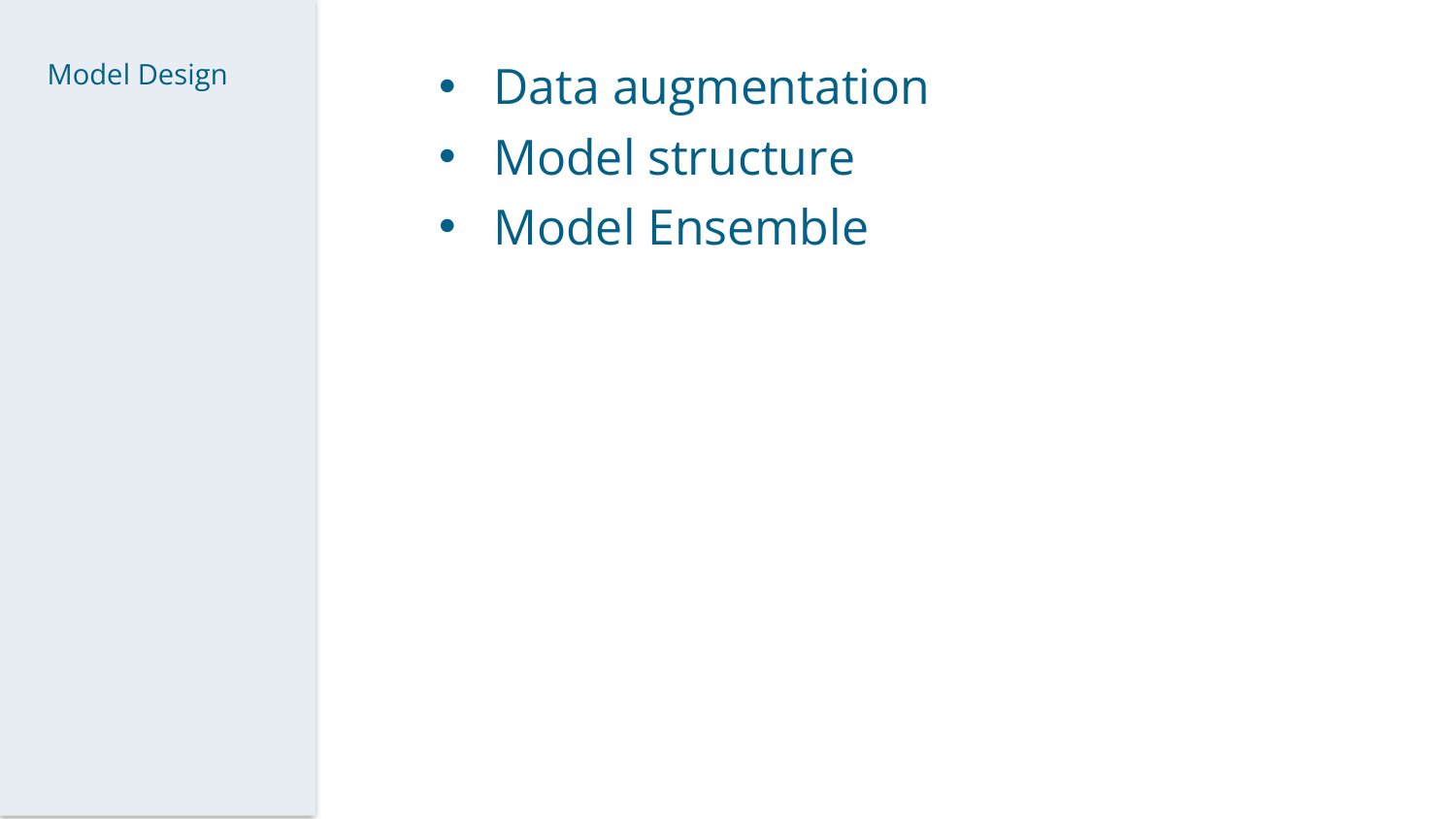

Data augmentation
Model structure
Model Ensemble
Model Design